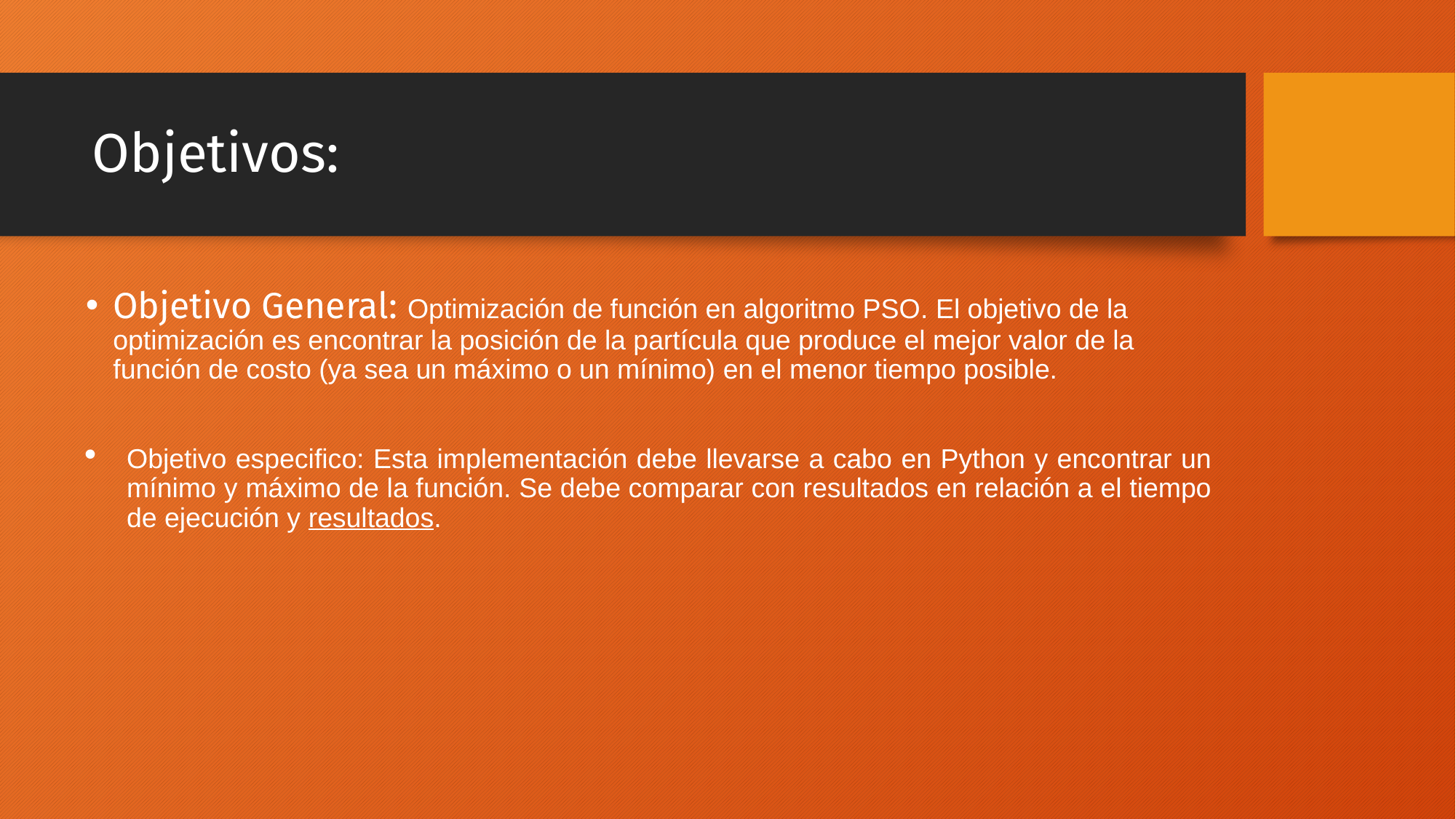

# Objetivos:
Objetivo General: Optimización de función en algoritmo PSO. El objetivo de la optimización es encontrar la posición de la partícula que produce el mejor valor de la función de costo (ya sea un máximo o un mínimo) en el menor tiempo posible.

Objetivo especifico: Esta implementación debe llevarse a cabo en Python y encontrar un mínimo y máximo de la función. Se debe comparar con resultados en relación a el tiempo de ejecución y resultados.